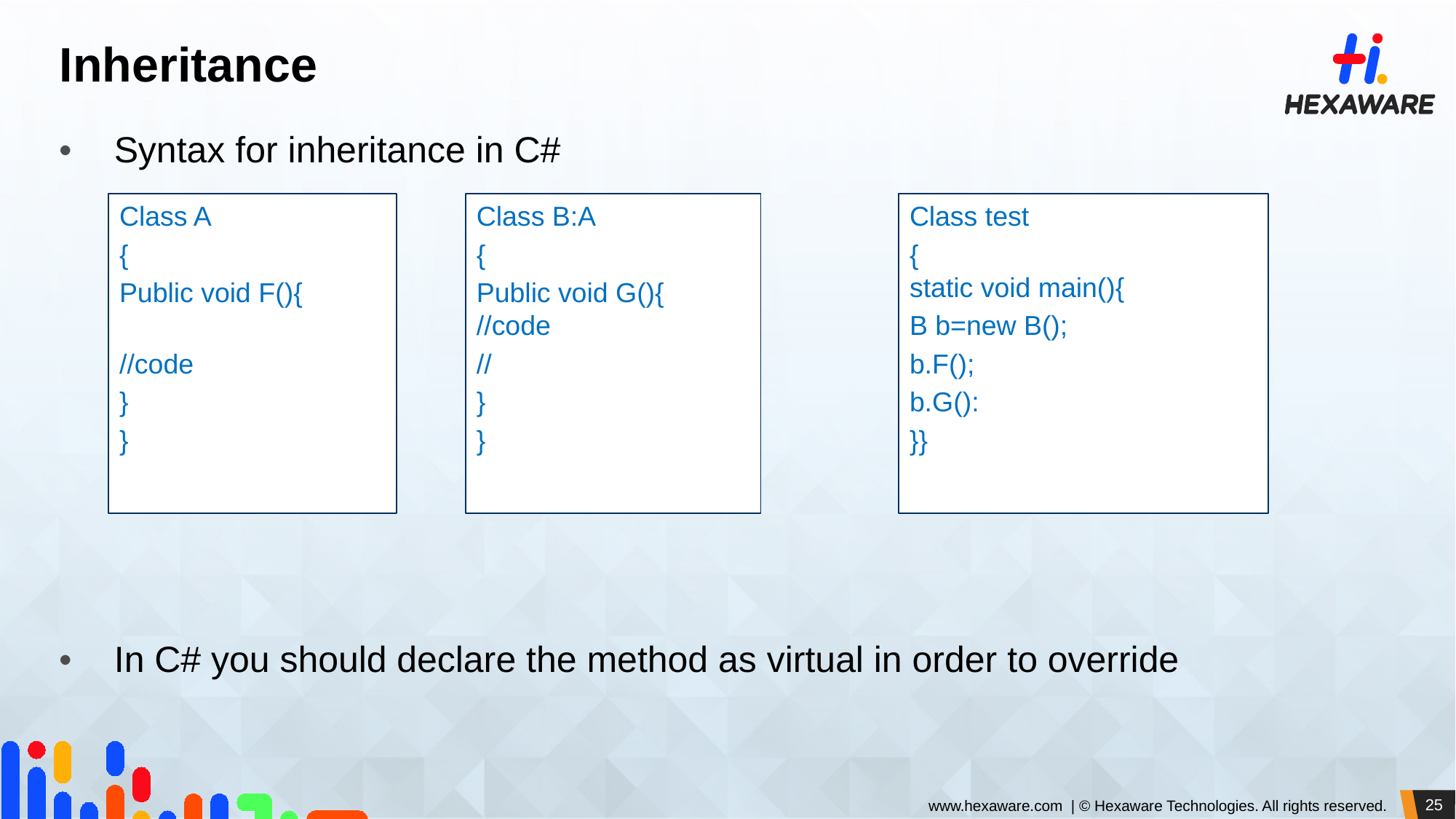

# Inheritance
Syntax for inheritance in C#

In C# you should declare the method as virtual in order to override

Class A
{
Public void F(){
//code
}
}
Class B:A
{
Public void G(){
//code
//
}
}
Class test
{
static void main(){
B b=new B();
b.F();
b.G():
}}